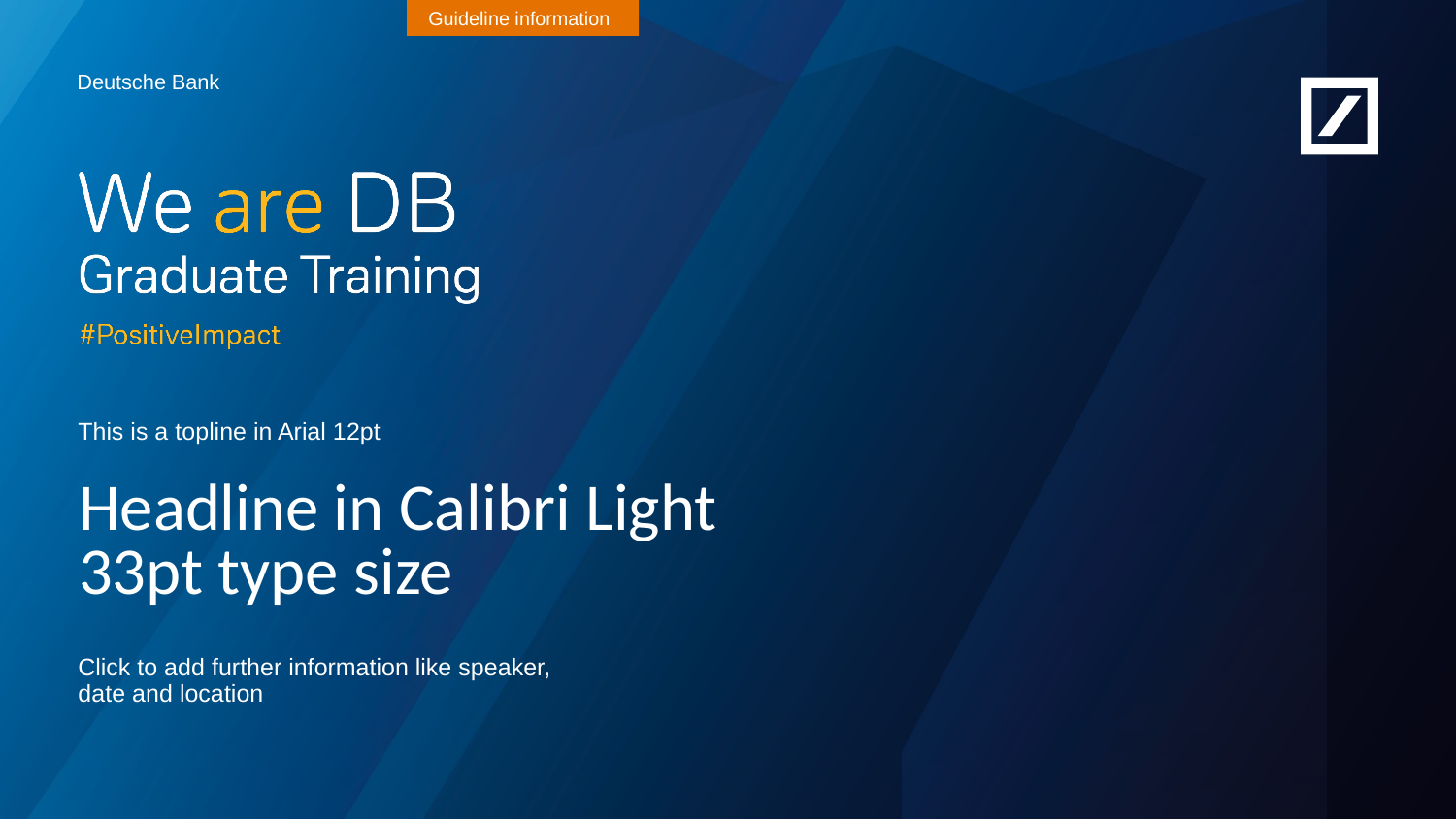

Guideline information
This is a topline in Arial 12pt
Headline in Calibri Light
33pt type size
Click to add further information like speaker,
date and location